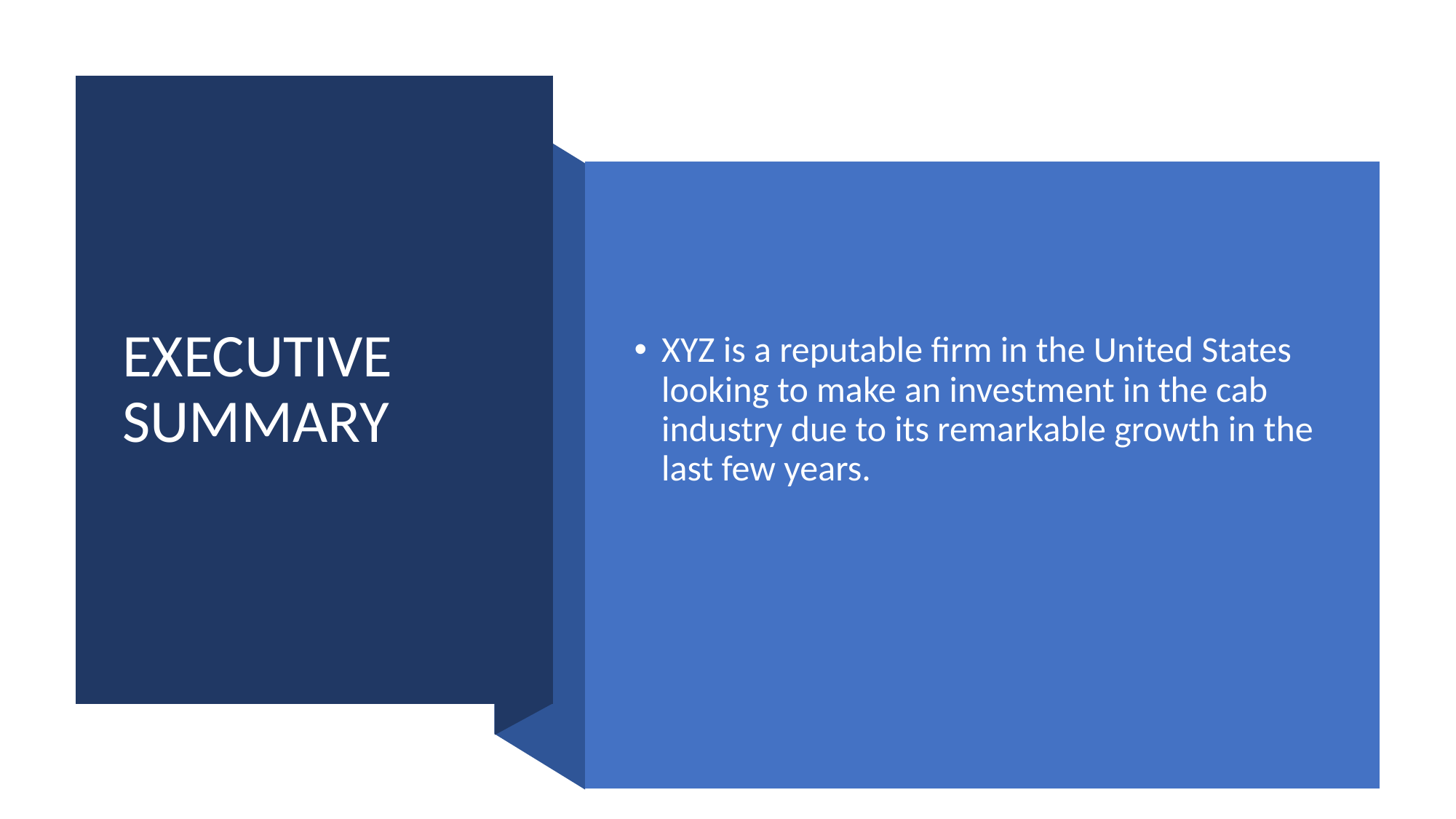

# EXECUTIVE SUMMARY

XYZ is a reputable firm in the United States looking to make an investment in the cab industry due to its remarkable growth in the last few years.